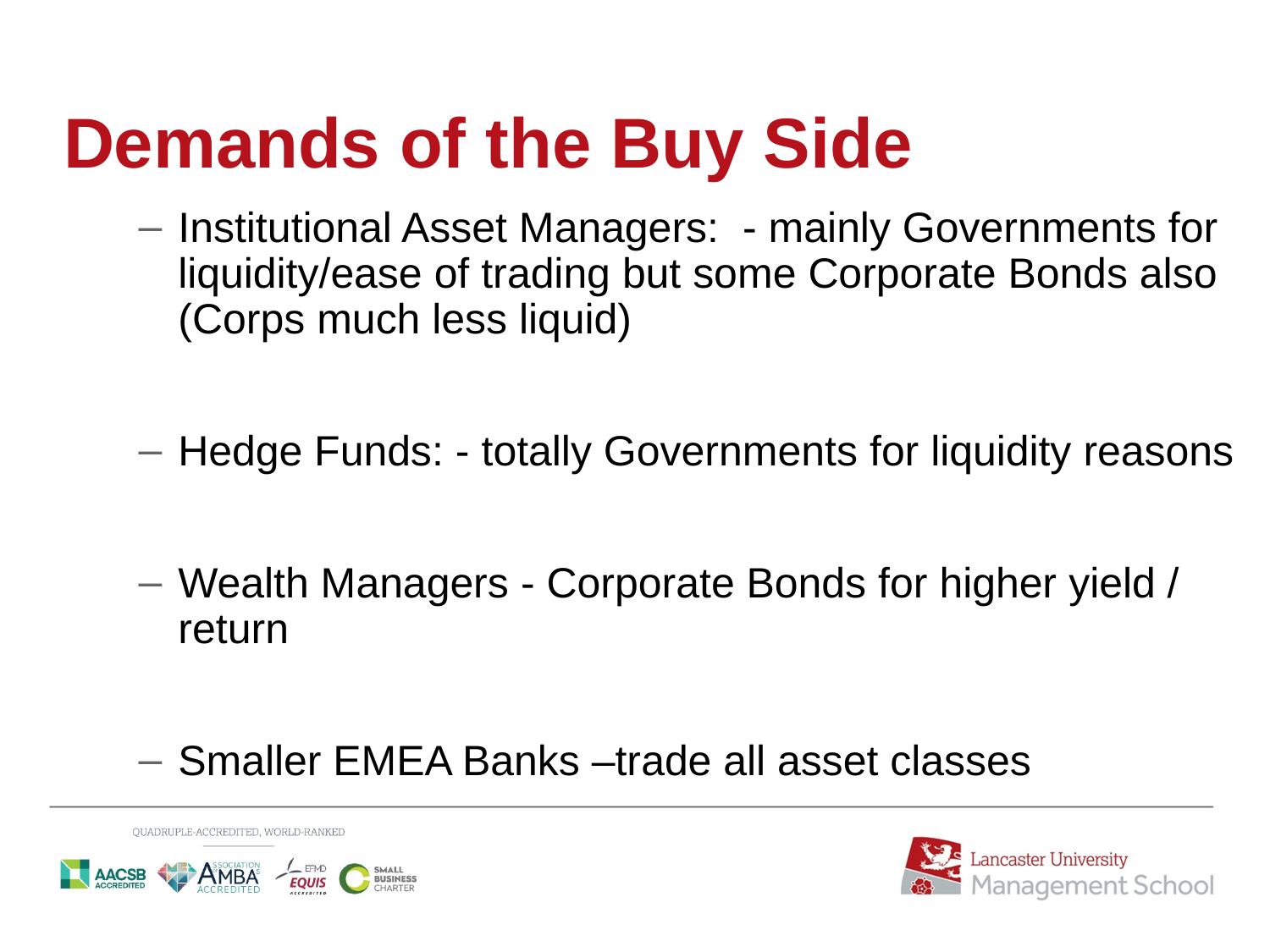

# Demands of the Buy Side
Institutional Asset Managers:  - mainly Governments for liquidity/ease of trading but some Corporate Bonds also (Corps much less liquid)

Hedge Funds: - totally Governments for liquidity reasons

Wealth Managers - Corporate Bonds for higher yield / return

Smaller EMEA Banks –trade all asset classes